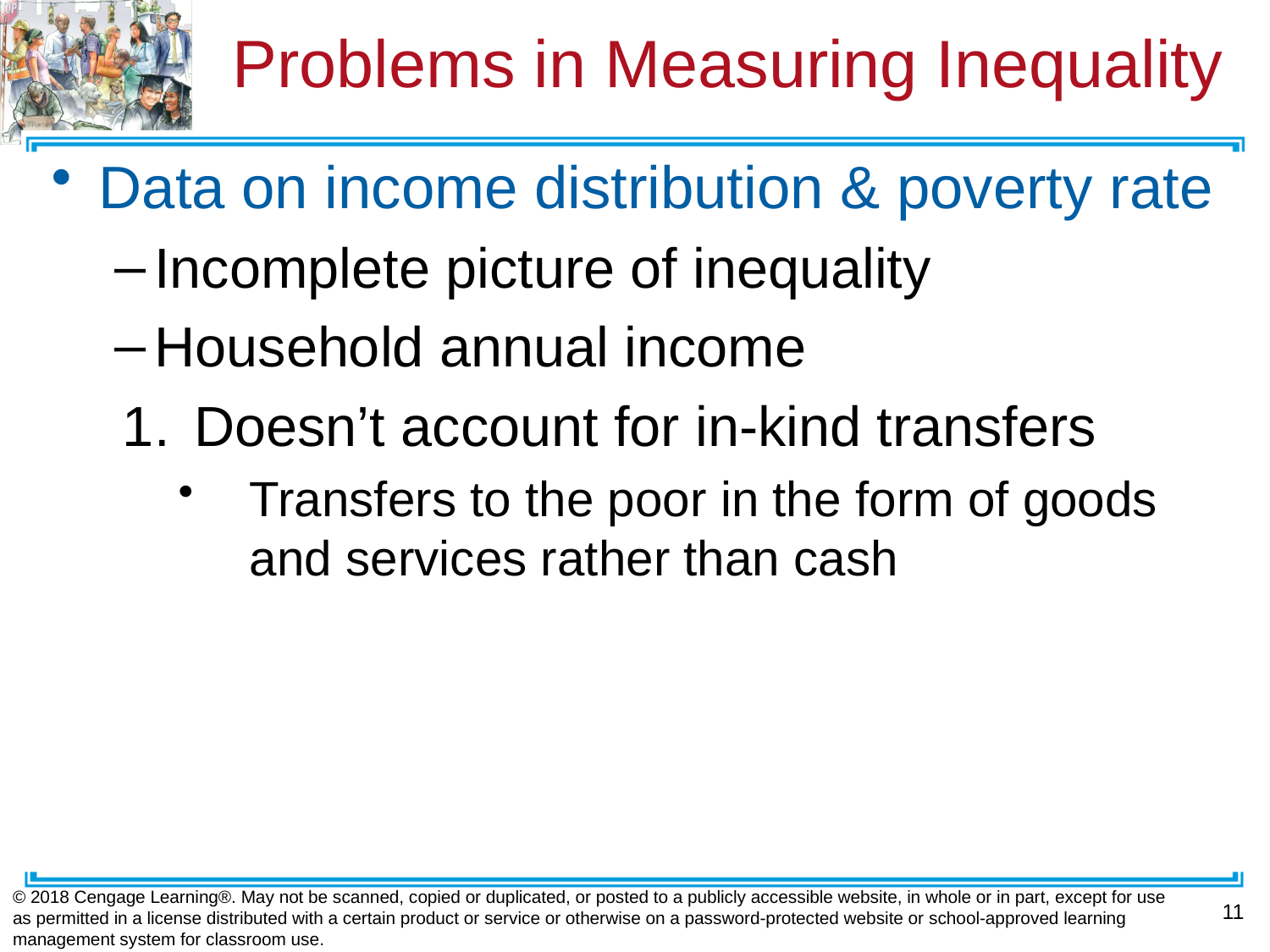

# Problems in Measuring Inequality
Data on income distribution & poverty rate
Incomplete picture of inequality
Household annual income
Doesn’t account for in-kind transfers
Transfers to the poor in the form of goods and services rather than cash
© 2018 Cengage Learning®. May not be scanned, copied or duplicated, or posted to a publicly accessible website, in whole or in part, except for use as permitted in a license distributed with a certain product or service or otherwise on a password-protected website or school-approved learning management system for classroom use.
11